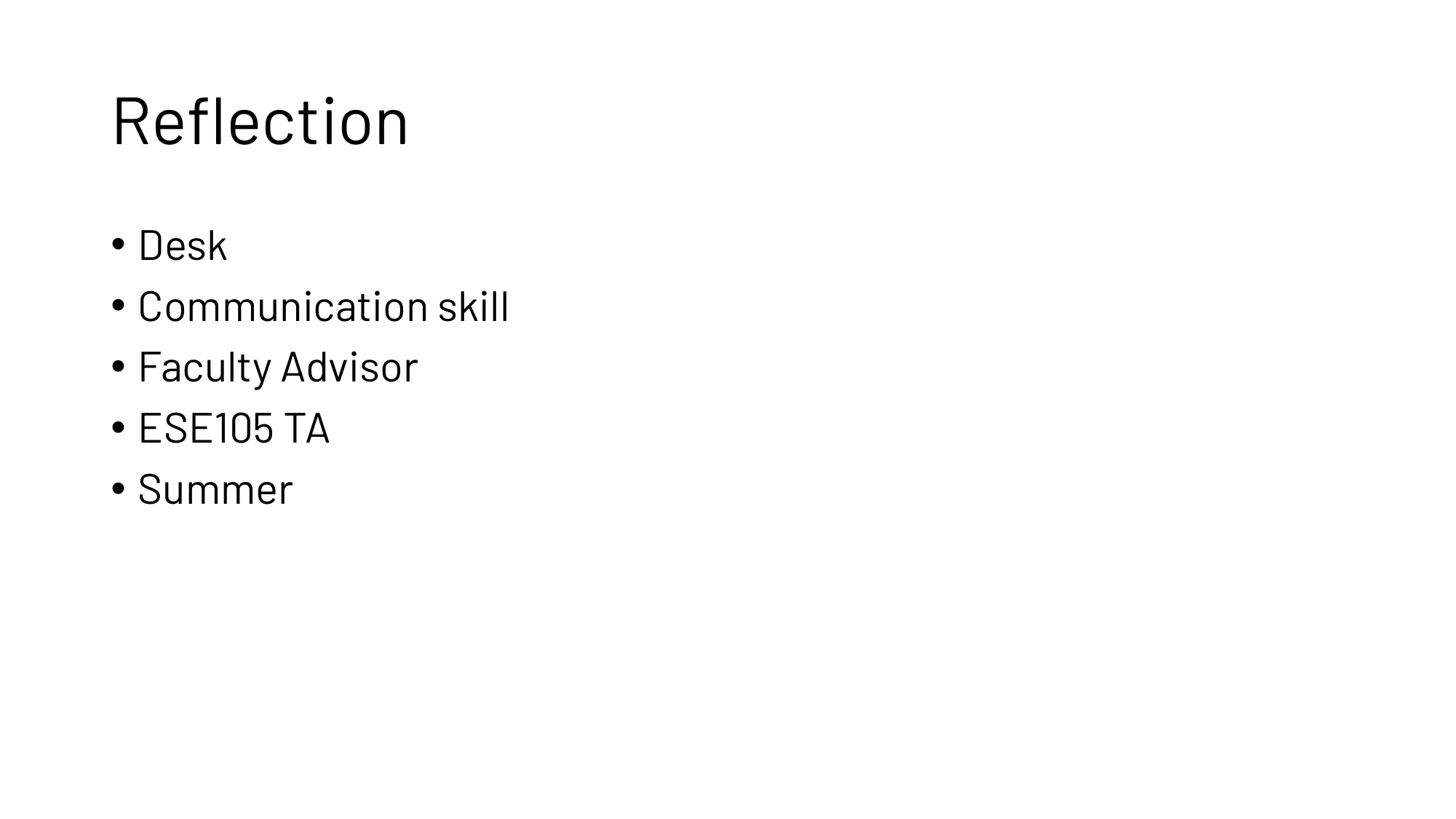

# Reflection
Desk
Communication skill
Faculty Advisor
ESE105 TA
Summer